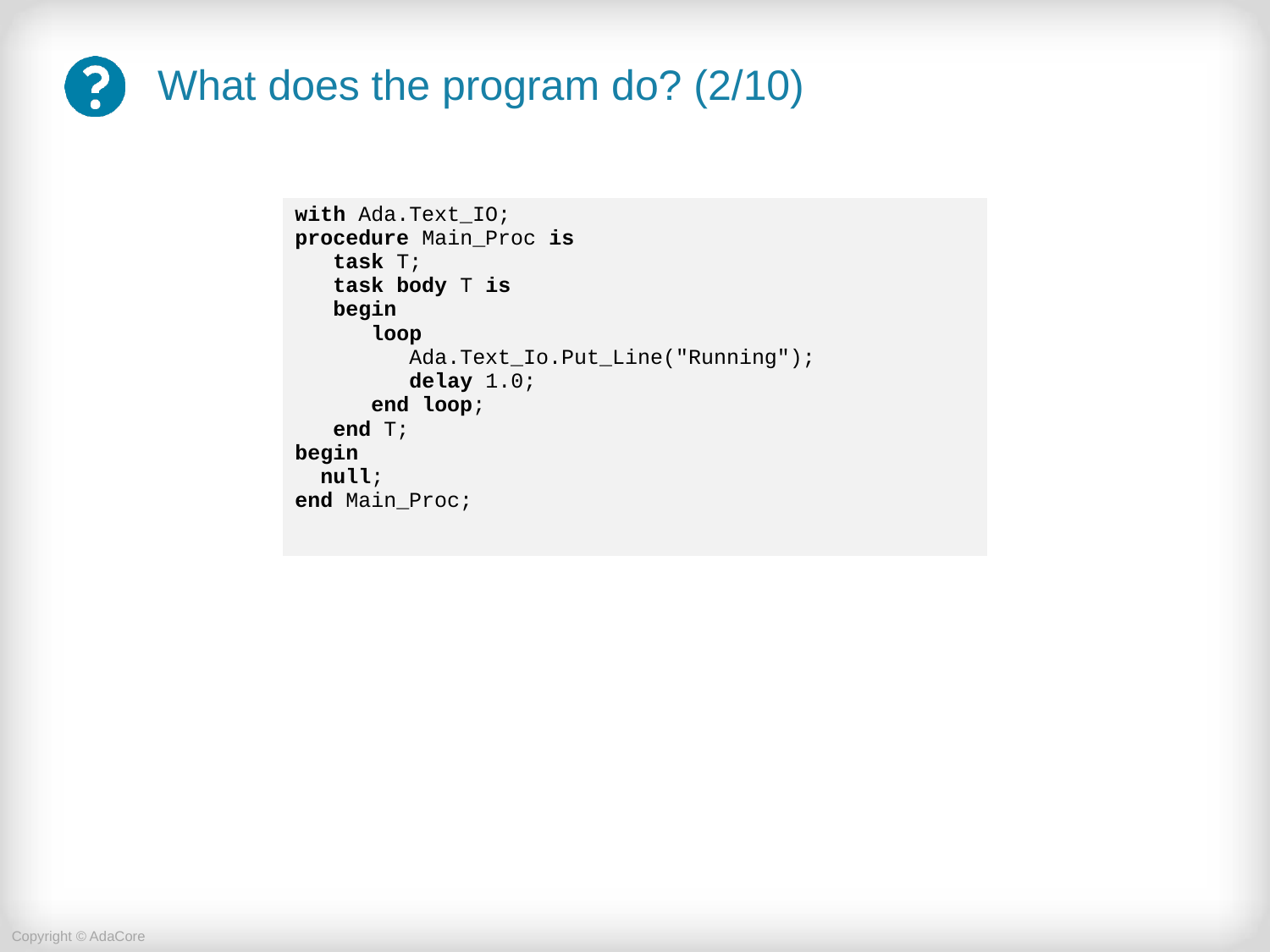

# What does the program do? (2/10)
| with Ada.Text\_IO; procedure Main\_Proc is task T; task body T is begin loop Ada.Text\_Io.Put\_Line("Running"); delay 1.0; end loop; end T; begin null; end Main\_Proc; |
| --- |